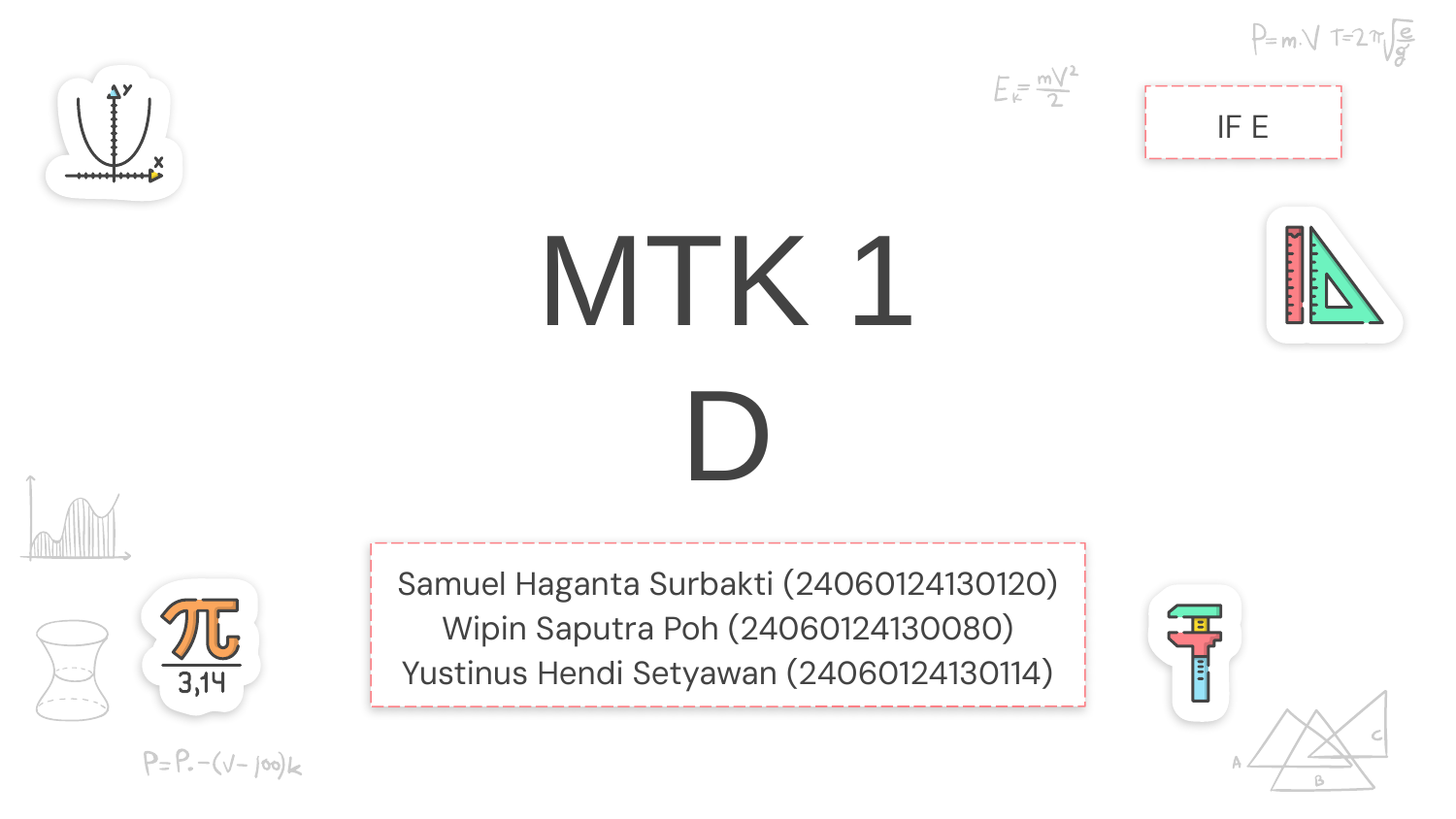

IF E
# MTK 1 D

Samuel Haganta Surbakti (24060124130120)
Wipin Saputra Poh (24060124130080)
Yustinus Hendi Setyawan (24060124130114)